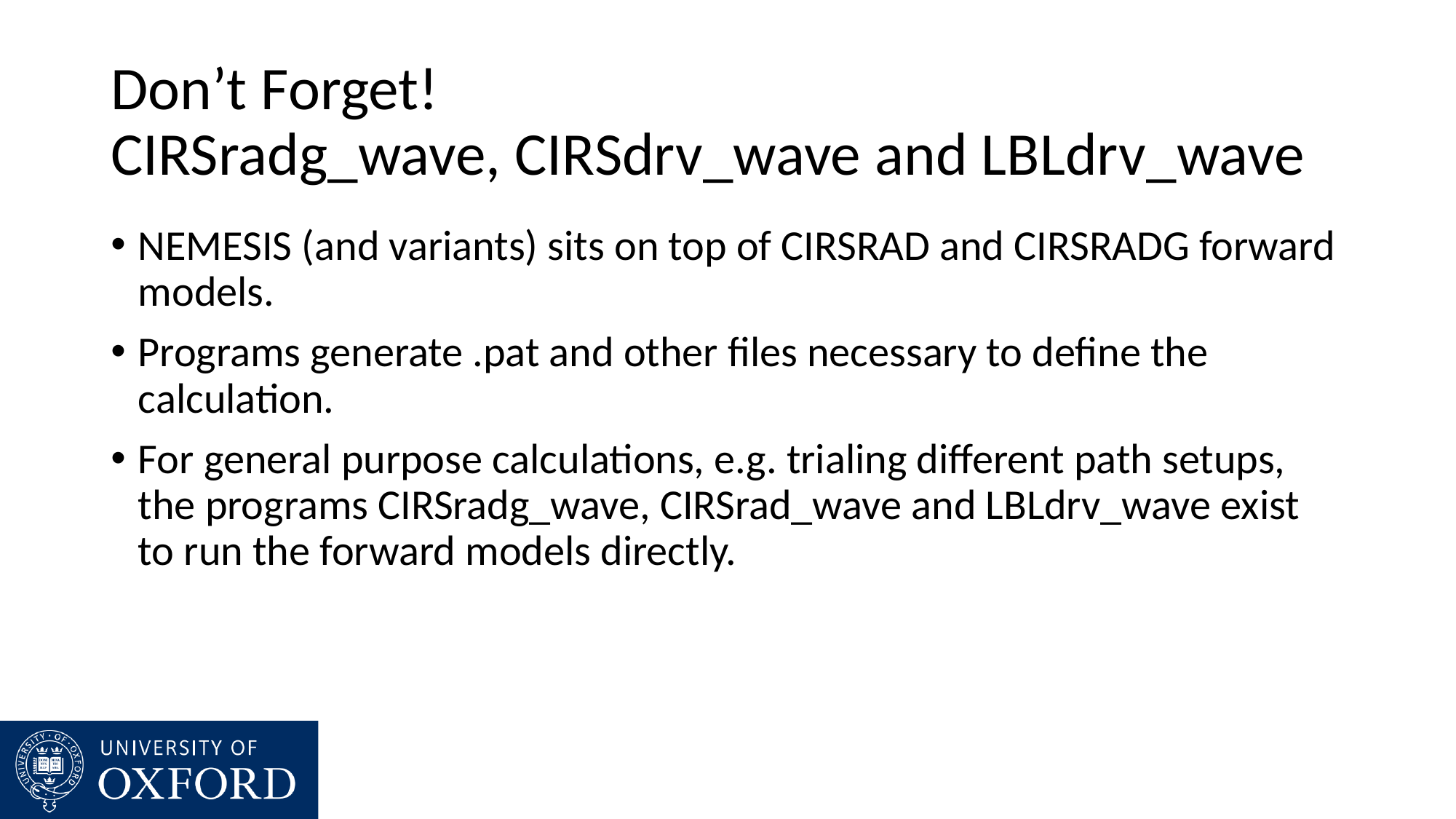

# Don’t Forget! CIRSradg_wave, CIRSdrv_wave and LBLdrv_wave
NEMESIS (and variants) sits on top of CIRSRAD and CIRSRADG forward models.
Programs generate .pat and other files necessary to define the calculation.
For general purpose calculations, e.g. trialing different path setups, the programs CIRSradg_wave, CIRSrad_wave and LBLdrv_wave exist to run the forward models directly.